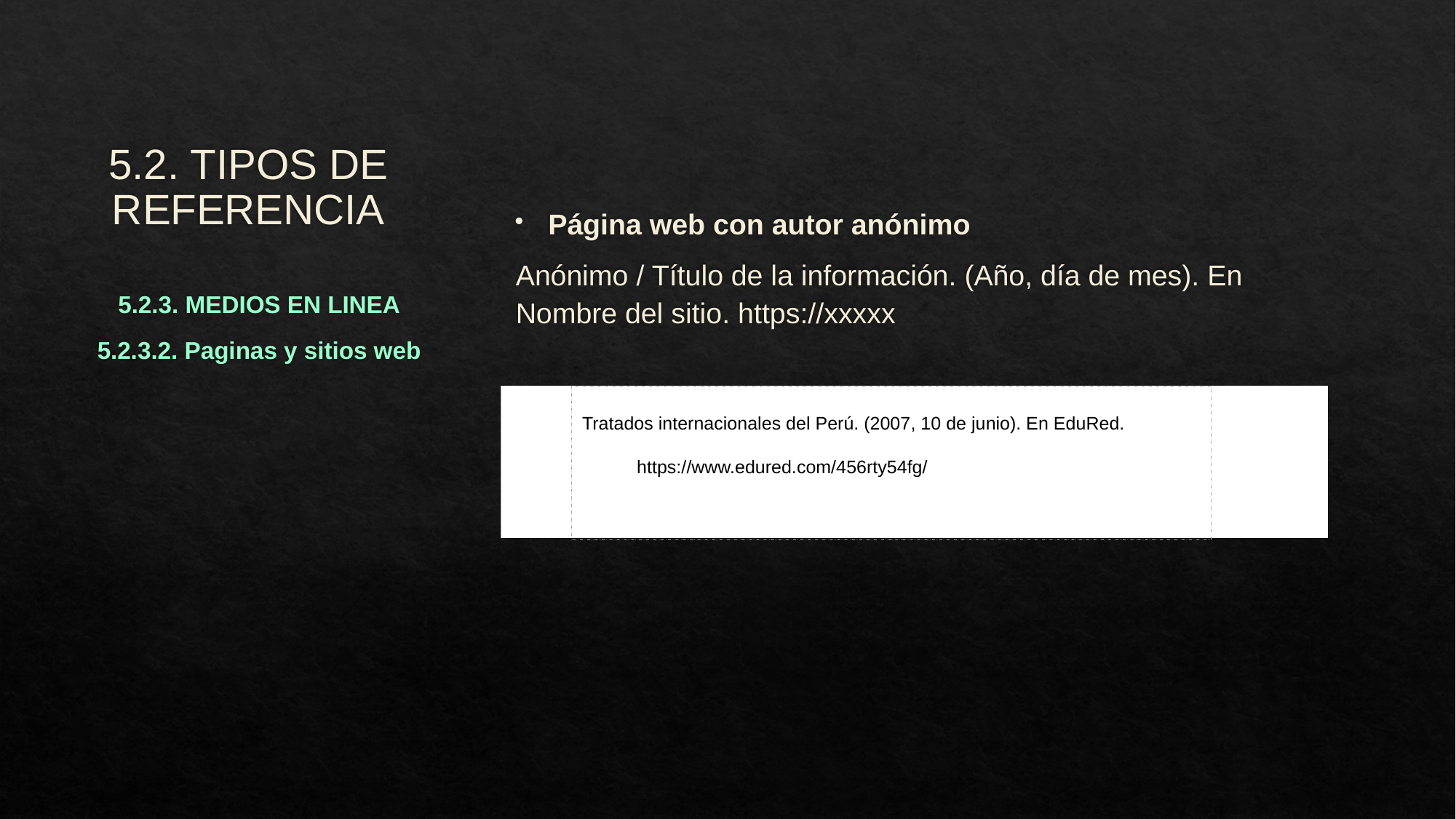

# 5.2. TIPOS DE REFERENCIA
Página web con autor anónimo
Anónimo / Título de la información. (Año, día de mes). En Nombre del sitio. https://xxxxx
5.2.3. MEDIOS EN LINEA
5.2.3.2. Paginas y sitios web
Tratados internacionales del Perú. (2007, 10 de junio). En EduRed. https://www.edured.com/456rty54fg/